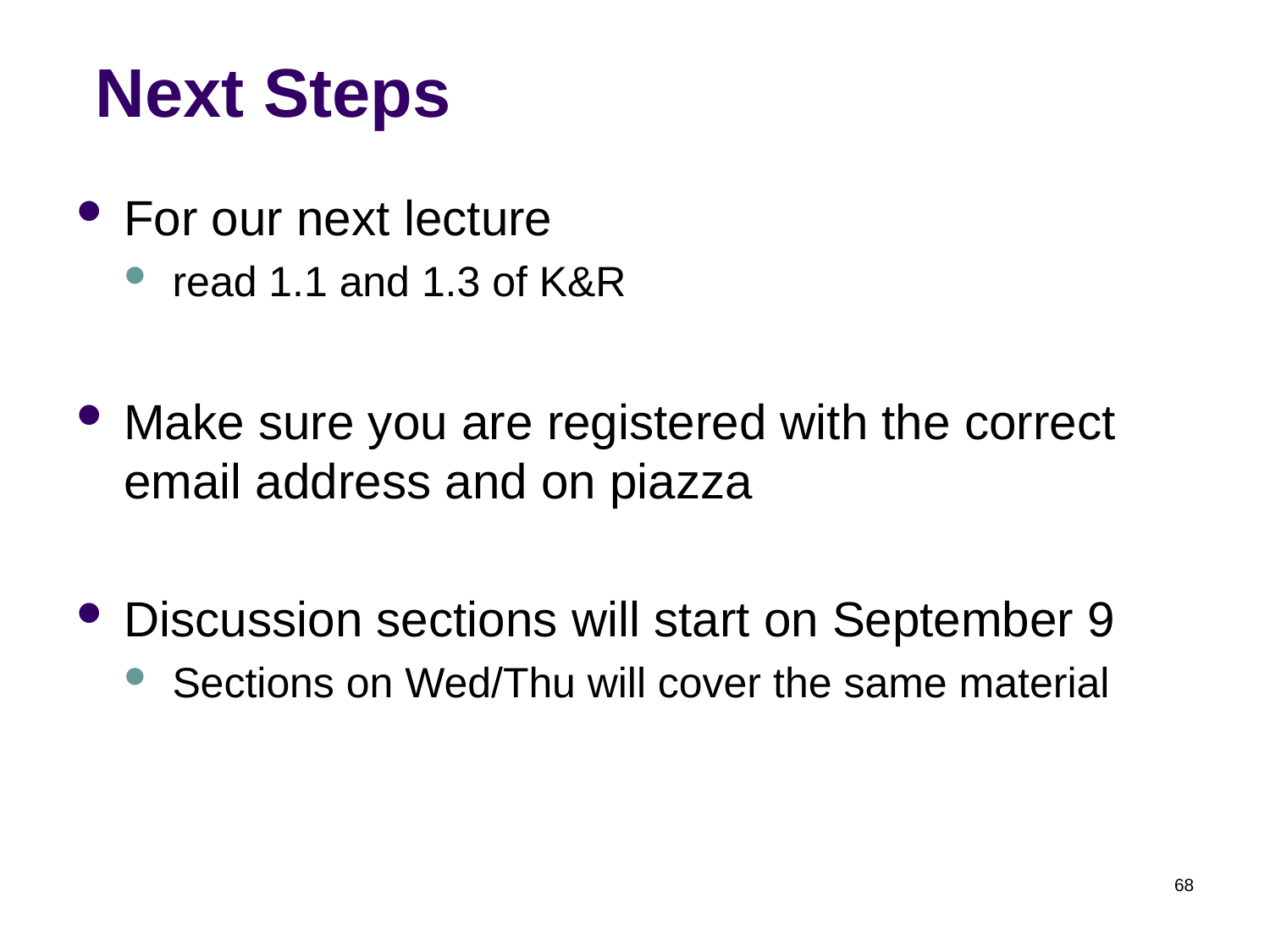

# Next Steps
For our next lecture
read 1.1 and 1.3 of K&R

Make sure you are registered with the correct
email address and on piazza

Discussion sections will start on September 9
Sections on Wed/Thu will cover the same material
68